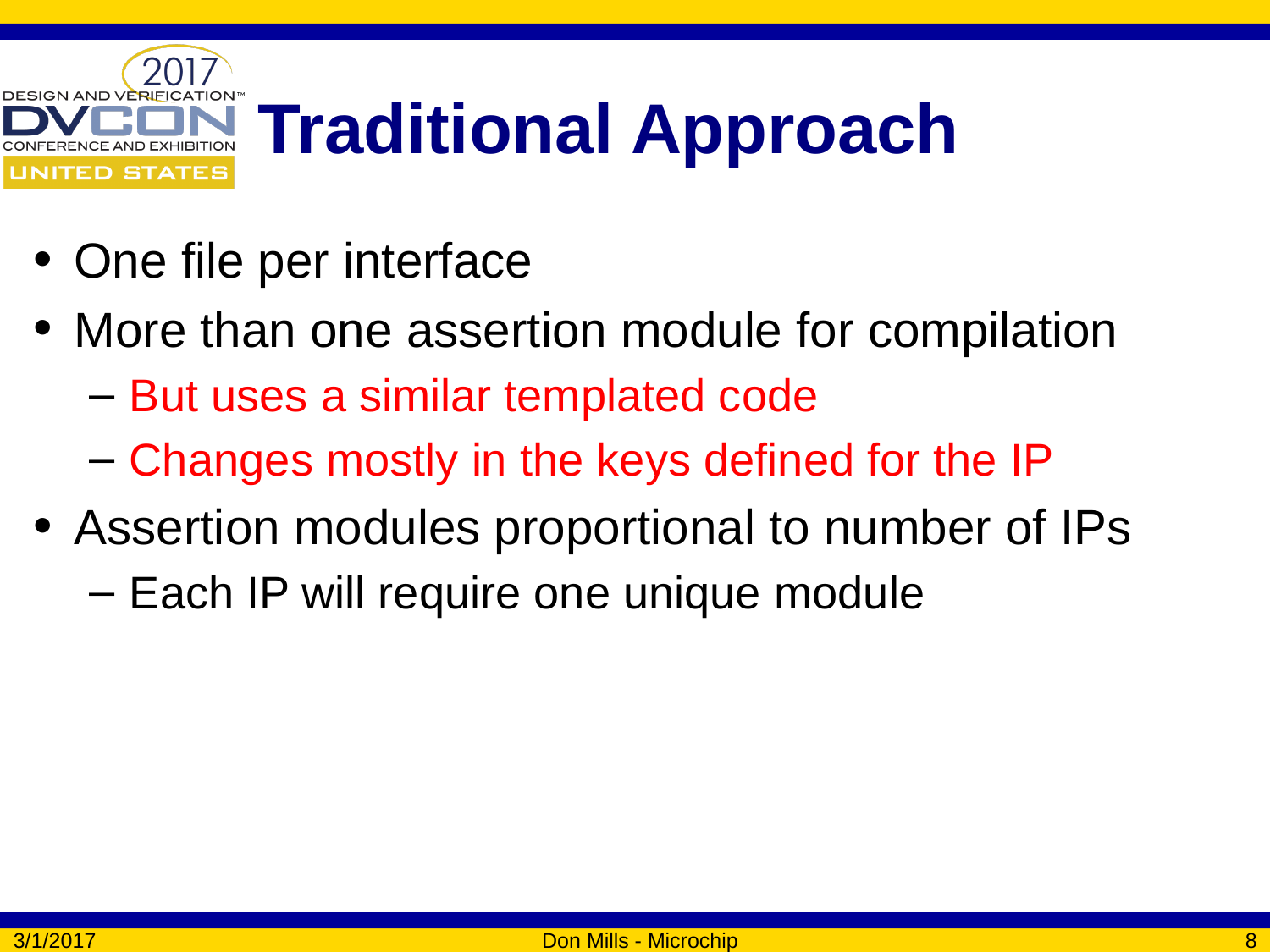

# Traditional Approach
One file per interface
More than one assertion module for compilation
But uses a similar templated code
Changes mostly in the keys defined for the IP
Assertion modules proportional to number of IPs
Each IP will require one unique module

3/1/2017
Don Mills - Microchip
8